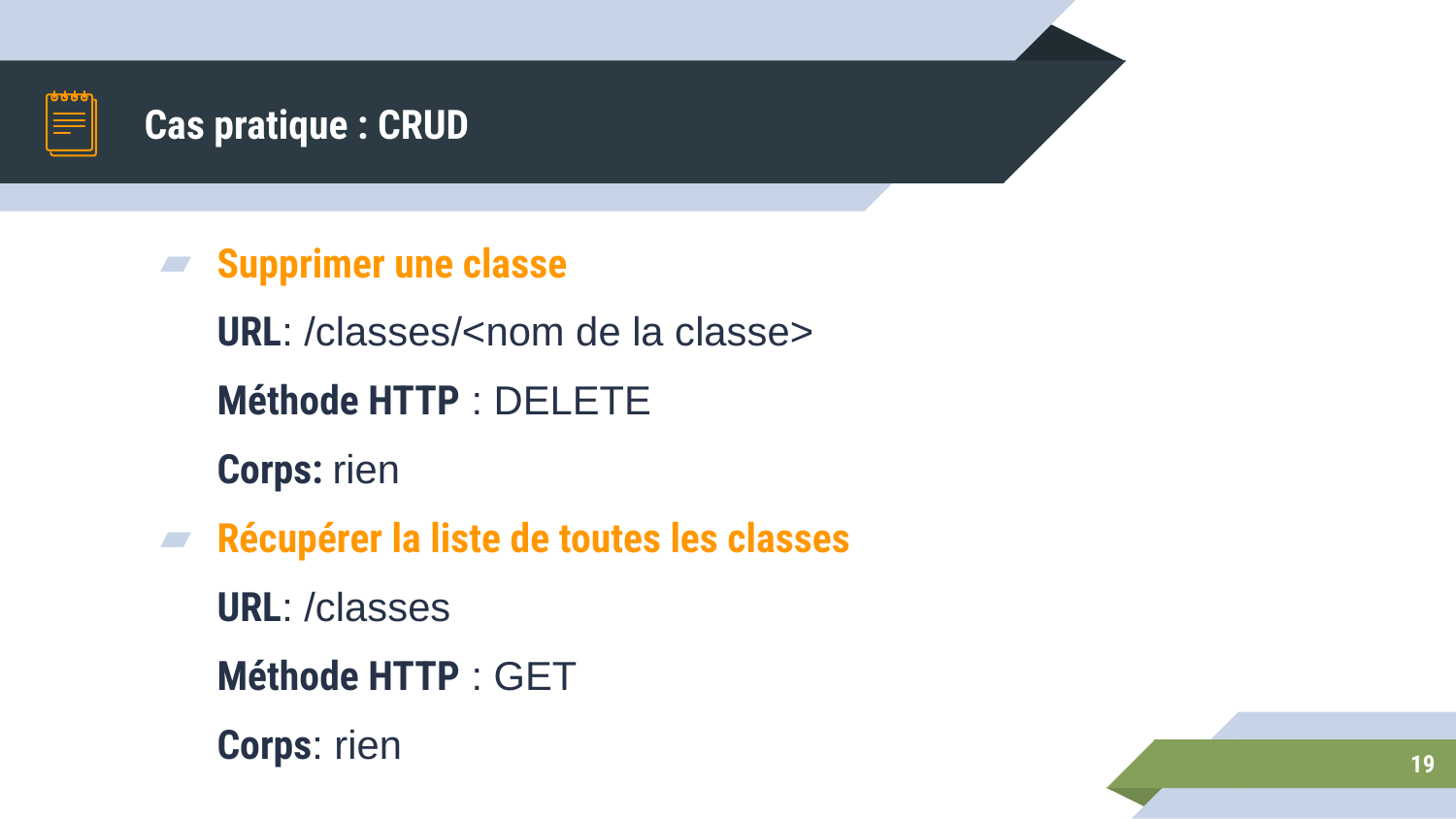

# Cas pratique : CRUD

Supprimer une classe
URL: /classes/<nom de la classe>
Méthode HTTP : DELETE
Corps: rien
Récupérer la liste de toutes les classes
URL: /classes
Méthode HTTP : GET
Corps: rien

19